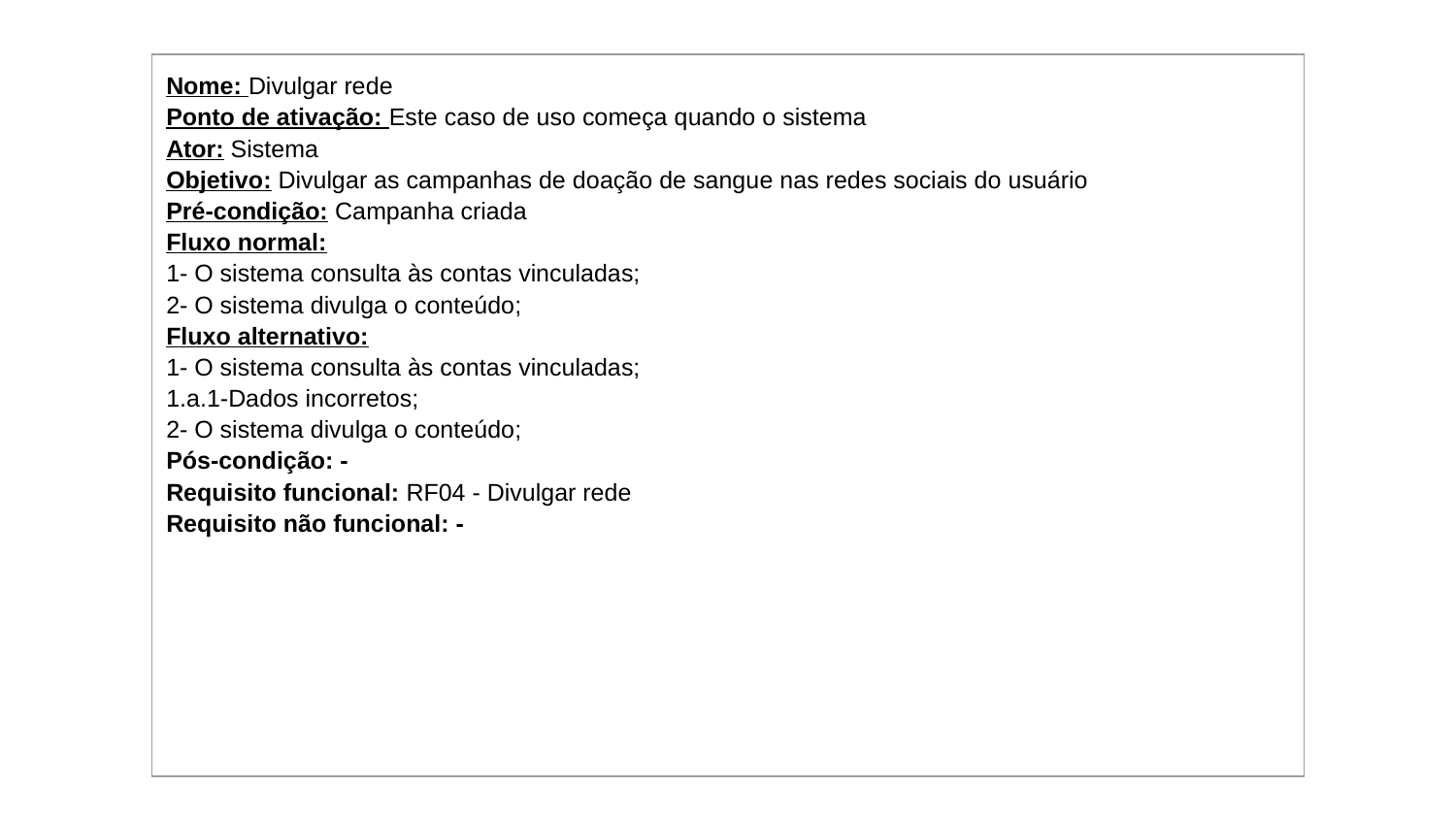

| Nome: Divulgar rede Ponto de ativação: Este caso de uso começa quando o sistema Ator: Sistema Objetivo: Divulgar as campanhas de doação de sangue nas redes sociais do usuário Pré-condição: Campanha criada Fluxo normal: 1- O sistema consulta às contas vinculadas; 2- O sistema divulga o conteúdo; Fluxo alternativo: 1- O sistema consulta às contas vinculadas; 1.a.1-Dados incorretos; 2- O sistema divulga o conteúdo; Pós-condição: - Requisito funcional: RF04 - Divulgar rede Requisito não funcional: - |
| --- |